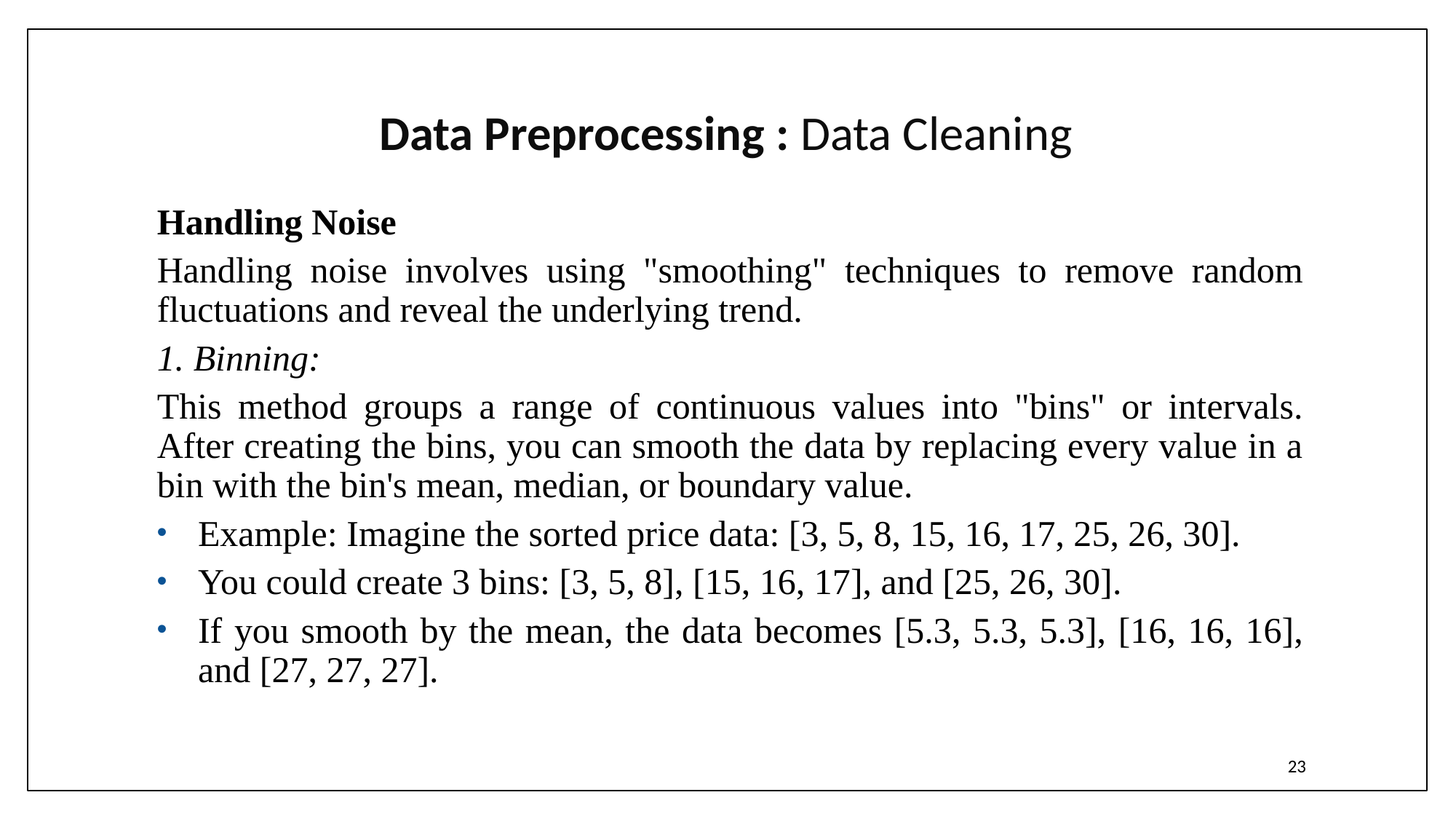

# Data Preprocessing : Data Cleaning
Handling Noise
Handling noise involves using "smoothing" techniques to remove random fluctuations and reveal the underlying trend.
1. Binning:
This method groups a range of continuous values into "bins" or intervals. After creating the bins, you can smooth the data by replacing every value in a bin with the bin's mean, median, or boundary value.
Example: Imagine the sorted price data: [3, 5, 8, 15, 16, 17, 25, 26, 30].
You could create 3 bins: [3, 5, 8], [15, 16, 17], and [25, 26, 30].
If you smooth by the mean, the data becomes [5.3, 5.3, 5.3], [16, 16, 16], and [27, 27, 27].
23